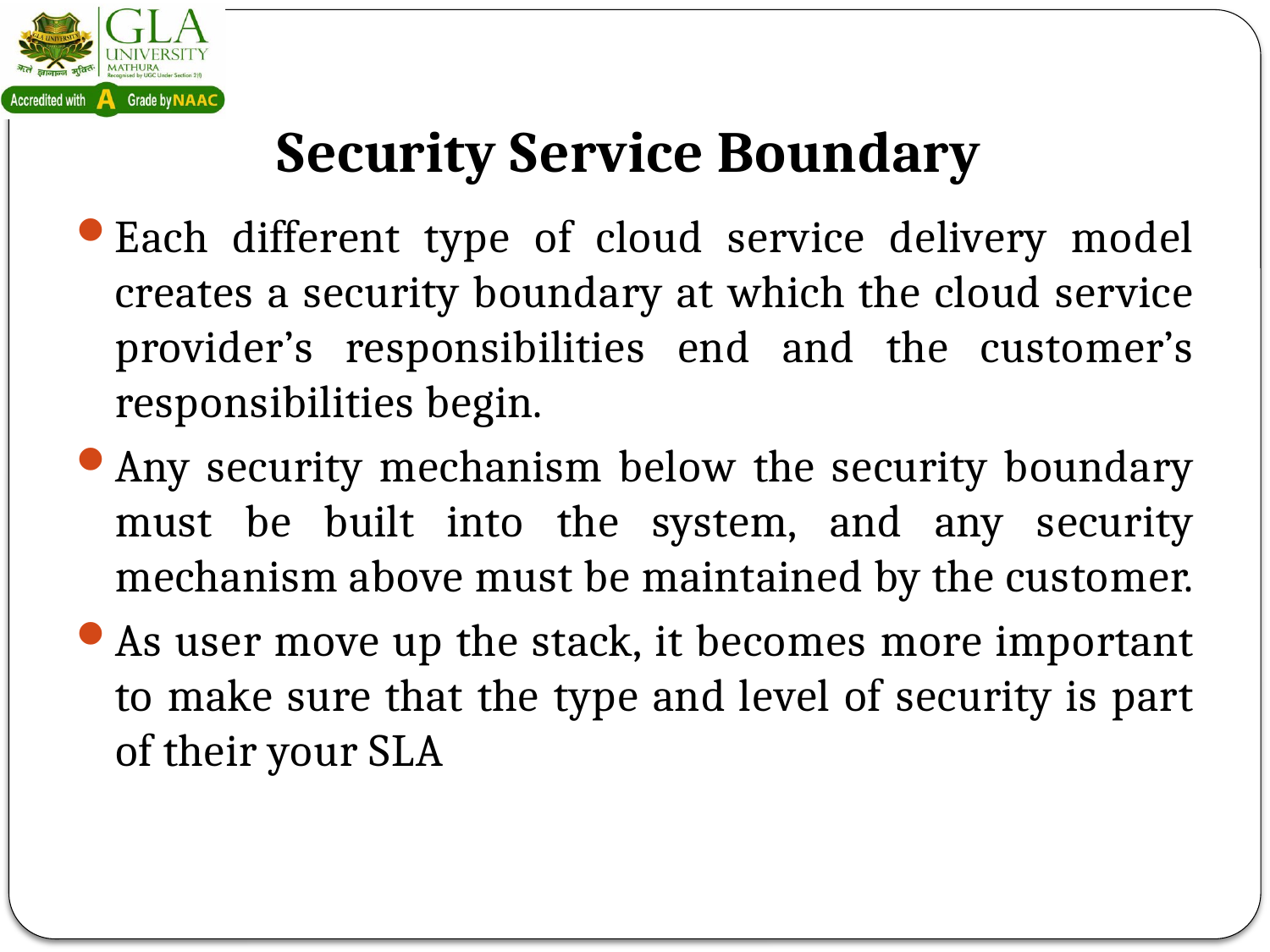

# Security Service Boundary
Each different type of cloud service delivery model creates a security boundary at which the cloud service provider’s responsibilities end and the customer’s responsibilities begin.
Any security mechanism below the security boundary must be built into the system, and any security mechanism above must be maintained by the customer.
As user move up the stack, it becomes more important to make sure that the type and level of security is part of their your SLA